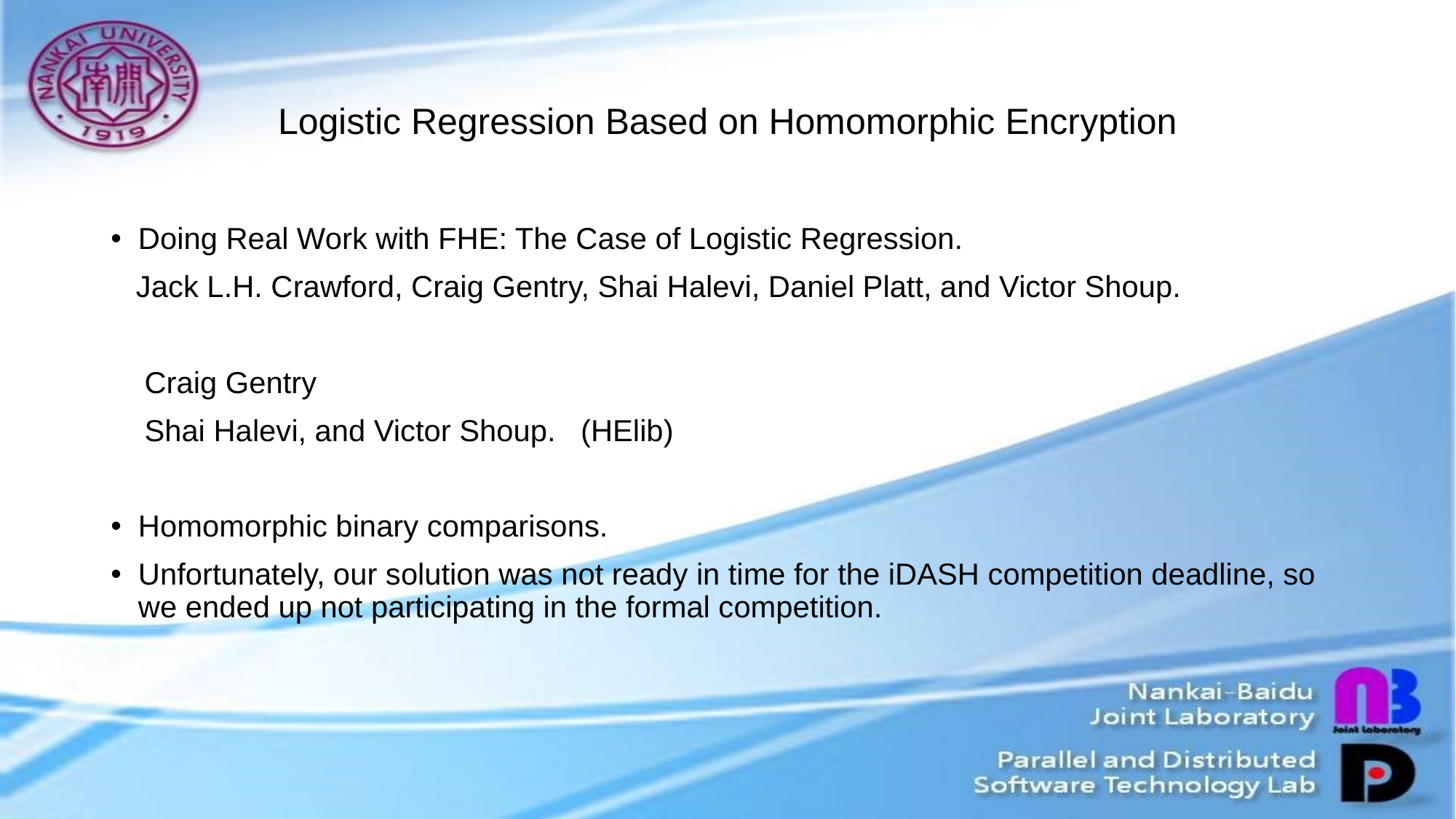

# Logistic Regression Based on Homomorphic Encryption
Doing Real Work with FHE: The Case of Logistic Regression.
   Jack L.H. Crawford, Craig Gentry, Shai Halevi, Daniel Platt, and Victor Shoup.

    Craig Gentry
    Shai Halevi, and Victor Shoup.   (HElib)

Homomorphic binary comparisons.
Unfortunately, our solution was not ready in time for the iDASH competition deadline, so we ended up not participating in the formal competition.